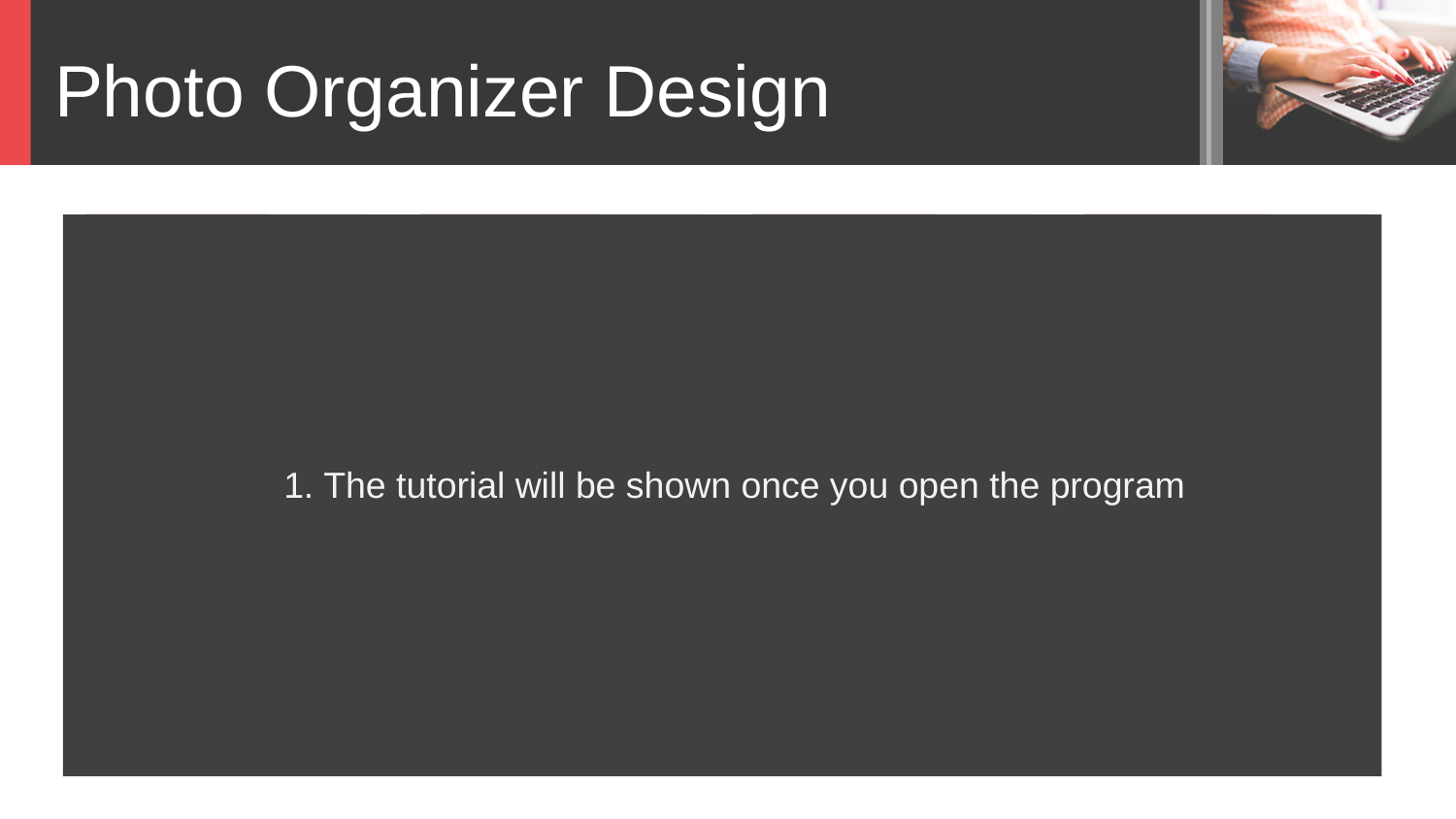

Photo Organizer Design

1. The tutorial will be shown once you open the program